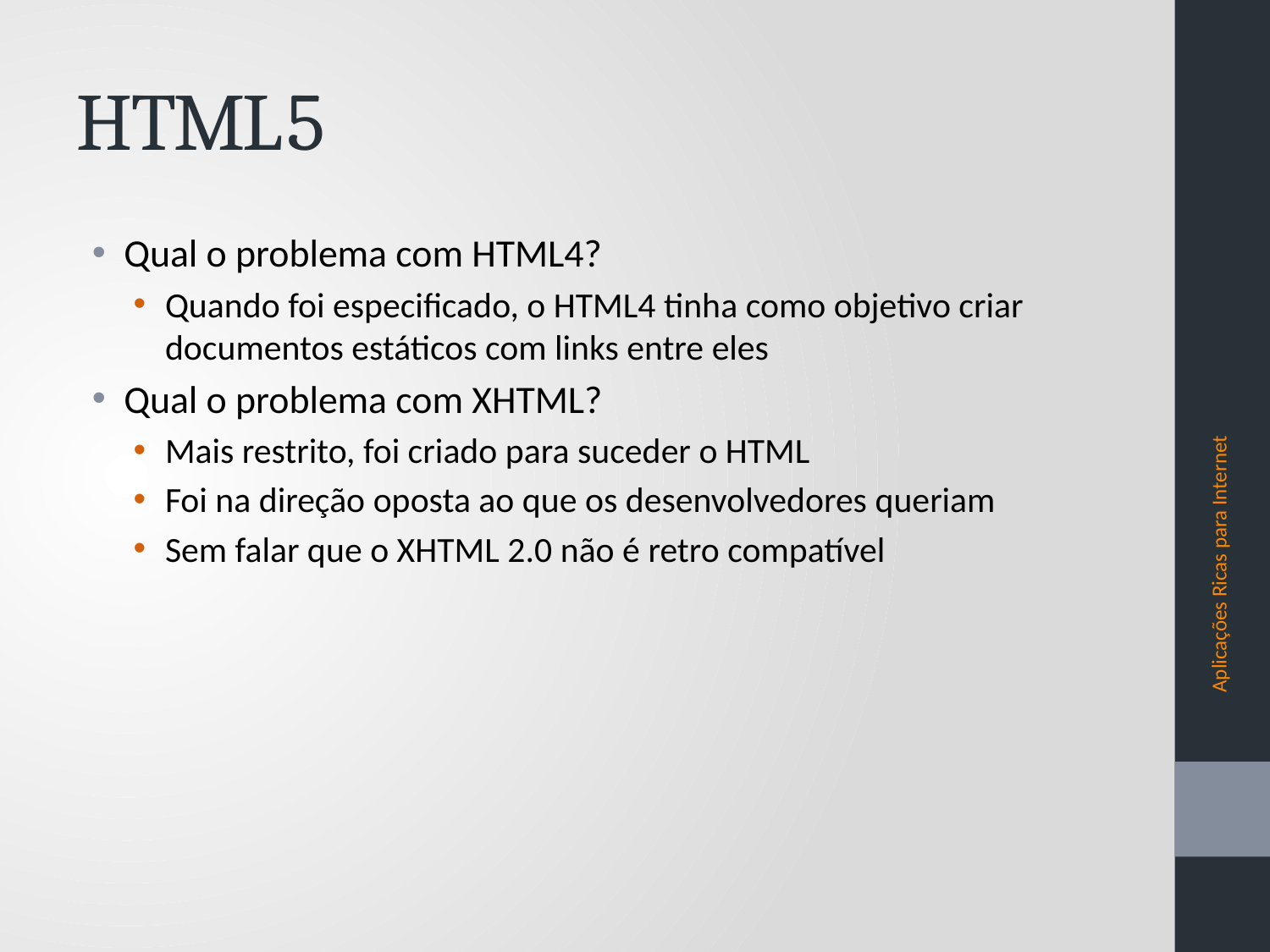

# HTML5
Qual o problema com HTML4?
Quando foi especificado, o HTML4 tinha como objetivo criar documentos estáticos com links entre eles
Qual o problema com XHTML?
Mais restrito, foi criado para suceder o HTML
Foi na direção oposta ao que os desenvolvedores queriam
Sem falar que o XHTML 2.0 não é retro compatível
Aplicações Ricas para Internet